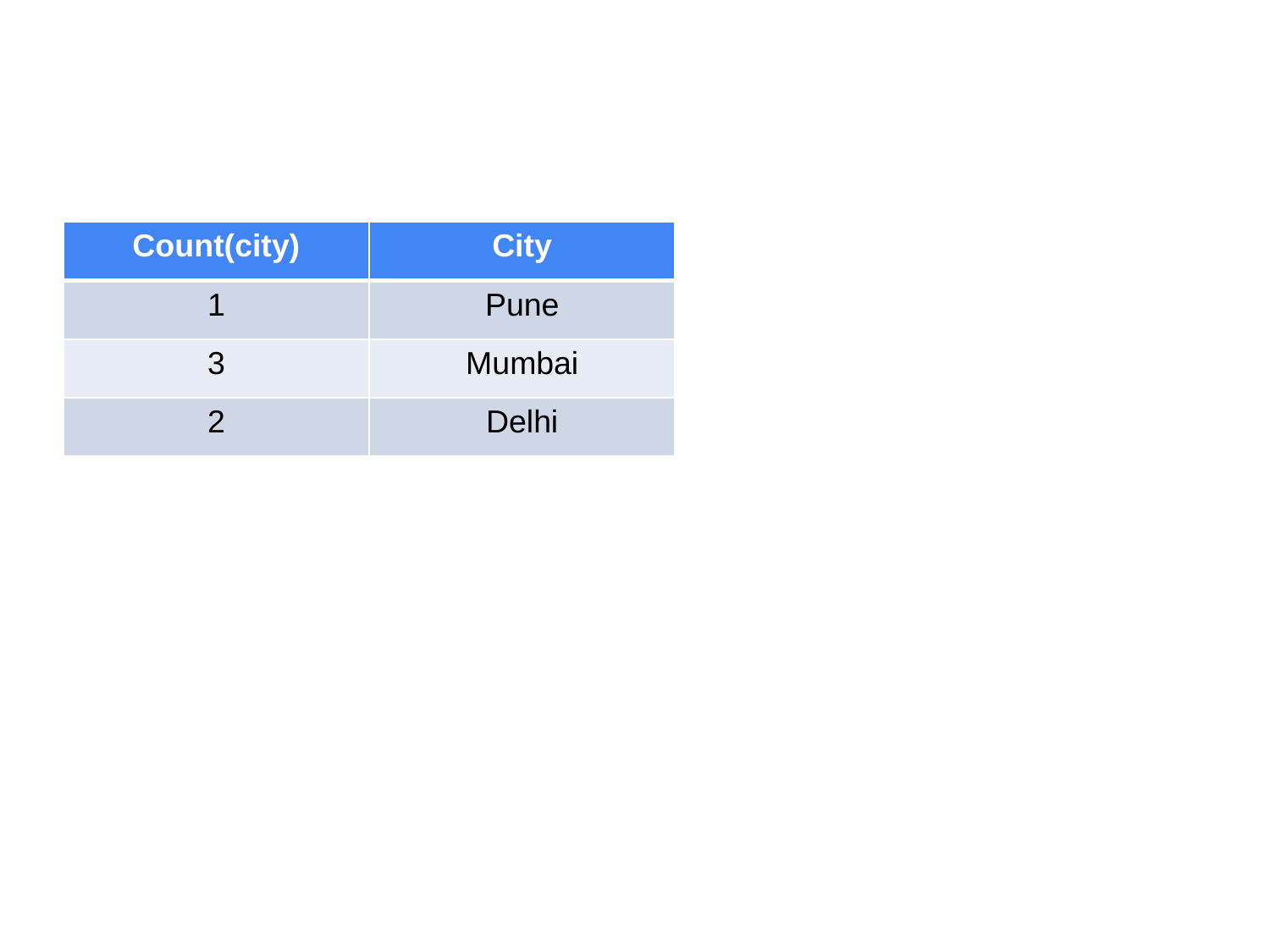

#
| Count(city) | City |
| --- | --- |
| 1 | Pune |
| 3 | Mumbai |
| 2 | Delhi |